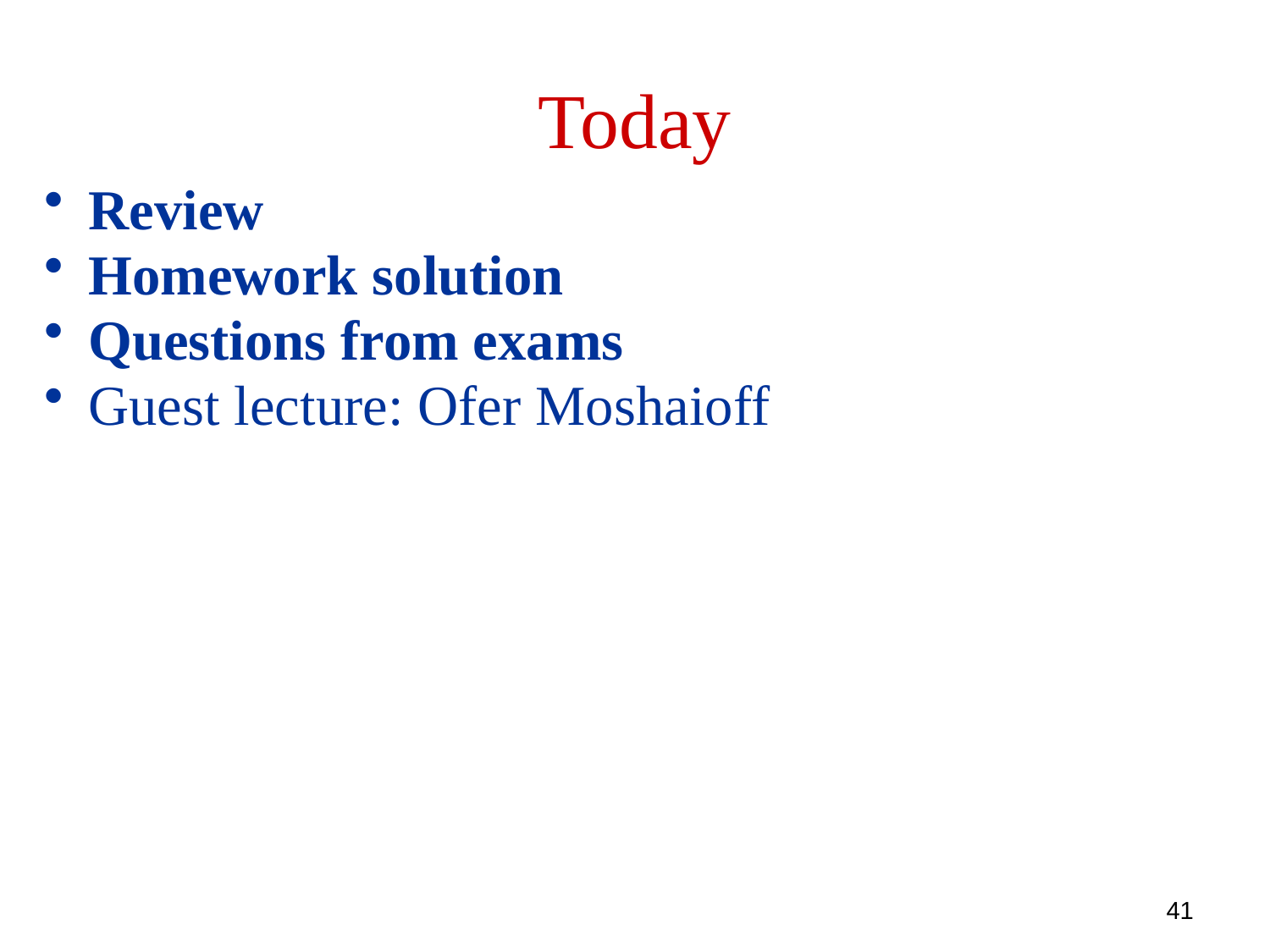

Today
 Review
 Homework solution
 Questions from exams
 Guest lecture: Ofer Moshaioff

41